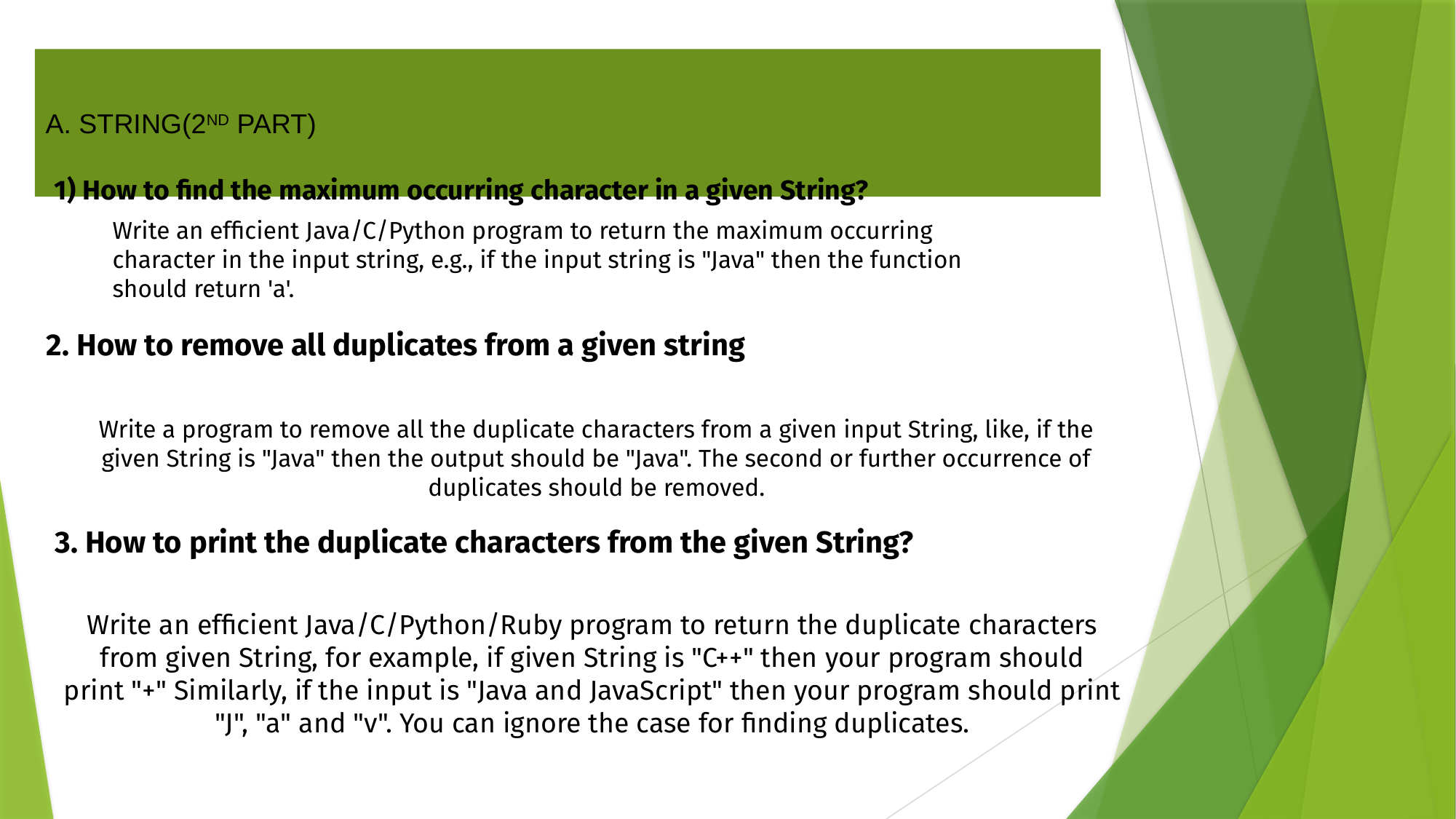

# A. STRING(2ND PART)
1) How to find the maximum occurring character in a given String?
Write an efficient Java/C/Python program to return the maximum occurring character in the input string, e.g., if the input string is "Java" then the function should return 'a'.
2. How to remove all duplicates from a given string
Write a program to remove all the duplicate characters from a given input String, like, if the given String is "Java" then the output should be "Java". The second or further occurrence of duplicates should be removed.
3. How to print the duplicate characters from the given String?
Write an efficient Java/C/Python/Ruby program to return the duplicate characters from given String, for example, if given String is "C++" then your program should print "+" Similarly, if the input is "Java and JavaScript" then your program should print "J", "a" and "v". You can ignore the case for finding duplicates.